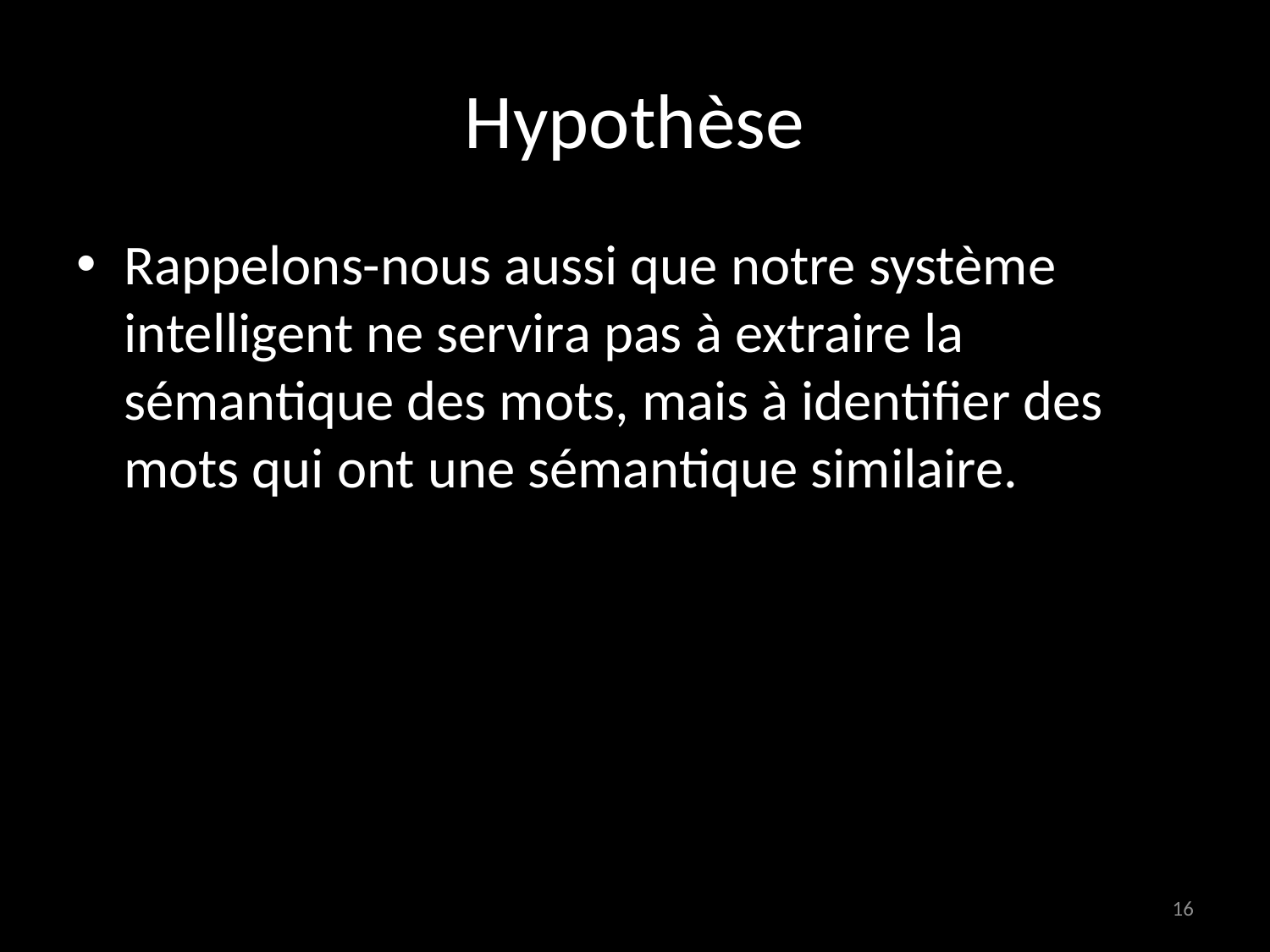

# Hypothèse
Rappelons-nous aussi que notre système intelligent ne servira pas à extraire la sémantique des mots, mais à identifier des mots qui ont une sémantique similaire.

16